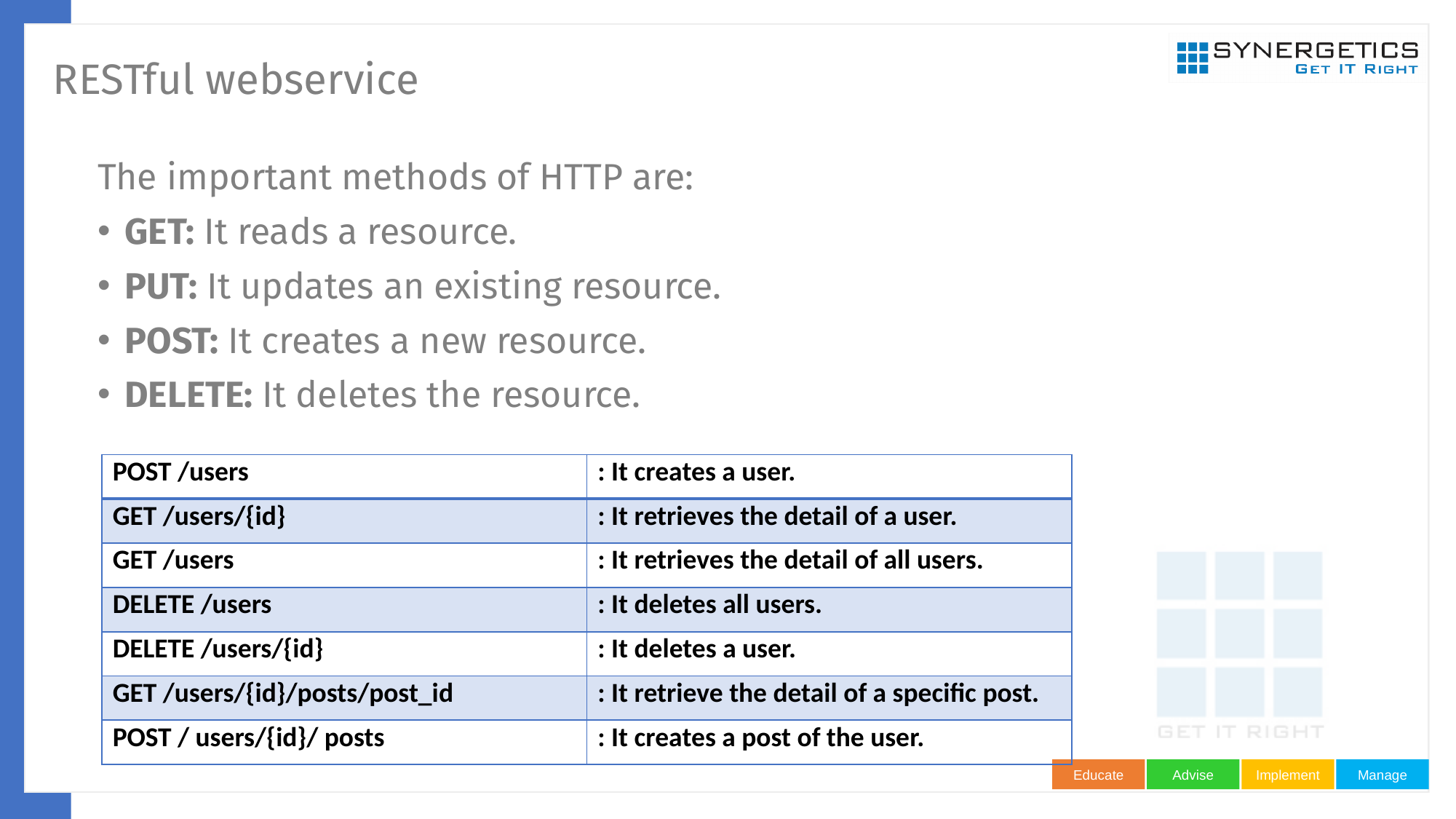

# RESTful webservice
The important methods of HTTP are:
GET: It reads a resource.
PUT: It updates an existing resource.
POST: It creates a new resource.
DELETE: It deletes the resource.

| POST /users | : It creates a user. |
| --- | --- |
| GET /users/{id} | : It retrieves the detail of a user. |
| GET /users | : It retrieves the detail of all users. |
| DELETE /users | : It deletes all users. |
| DELETE /users/{id} | : It deletes a user. |
| GET /users/{id}/posts/post\_id | : It retrieve the detail of a specific post. |
| POST / users/{id}/ posts | : It creates a post of the user. |